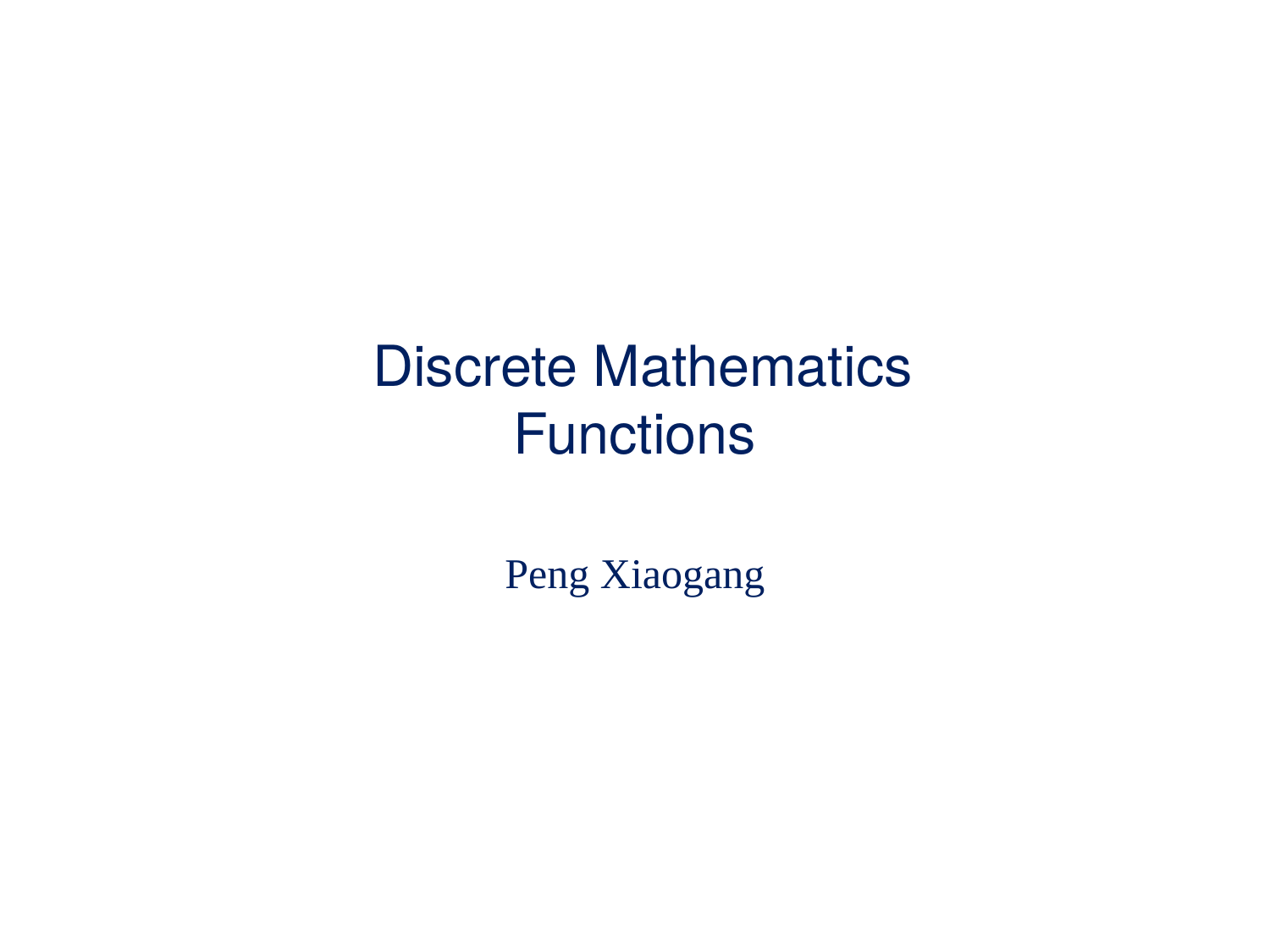

# Discrete Mathematics Functions
Peng Xiaogang
1